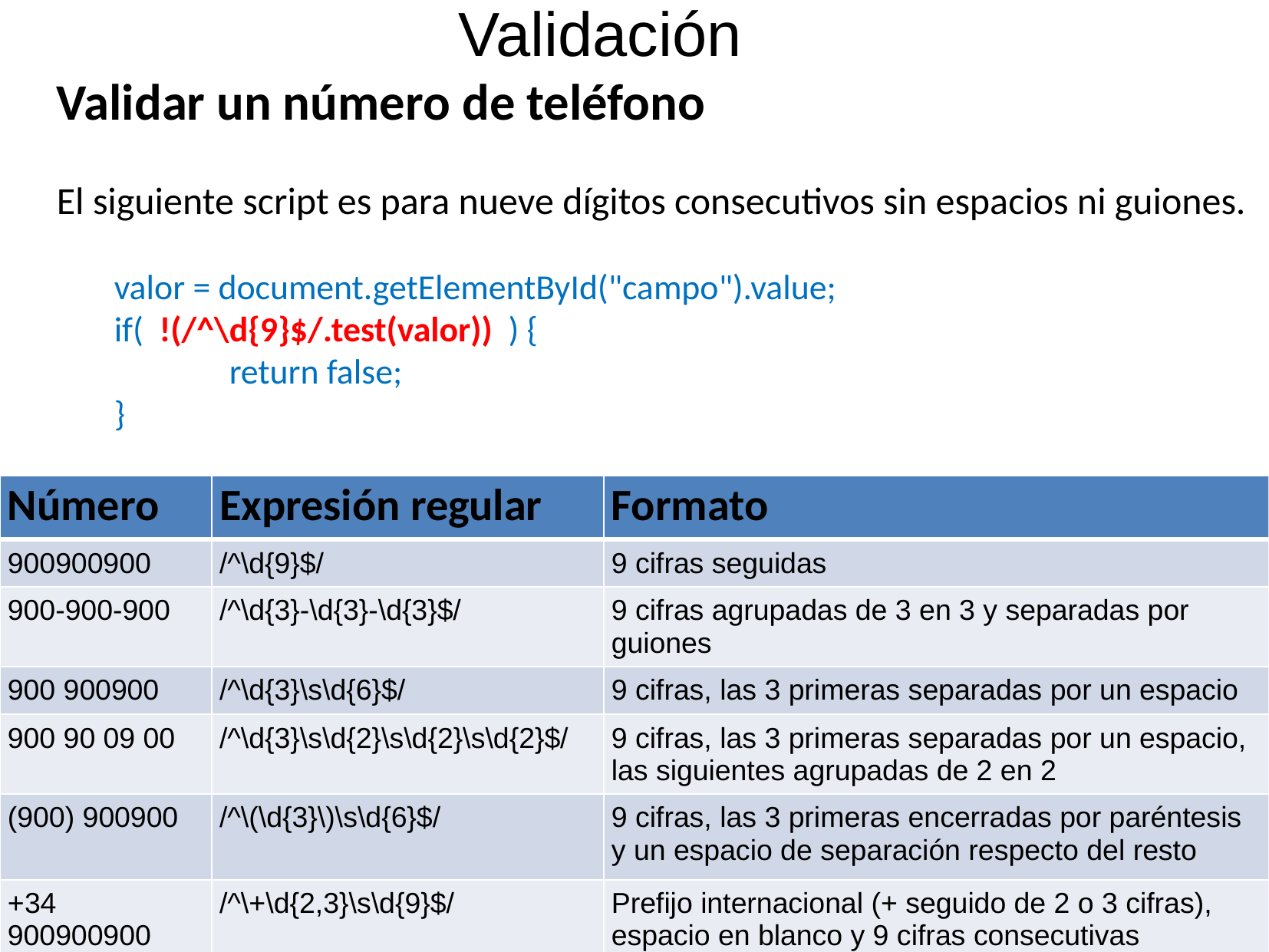

Validación
Validar un número de teléfono

El siguiente script es para nueve dígitos consecutivos sin espacios ni guiones.

valor = document.getElementById("campo").value;
if(  !(/^\d{9}$/.test(valor))  ) {
	return false;
}

| Número | Expresión regular | Formato |
| --- | --- | --- |
| 900900900 | /^\d{9}$/ | 9 cifras seguidas |
| 900-900-900 | /^\d{3}-\d{3}-\d{3}$/ | 9 cifras agrupadas de 3 en 3 y separadas por guiones |
| 900 900900 | /^\d{3}\s\d{6}$/ | 9 cifras, las 3 primeras separadas por un espacio |
| 900 90 09 00 | /^\d{3}\s\d{2}\s\d{2}\s\d{2}$/ | 9 cifras, las 3 primeras separadas por un espacio, las siguientes agrupadas de 2 en 2 |
| (900) 900900 | /^\(\d{3}\)\s\d{6}$/ | 9 cifras, las 3 primeras encerradas por paréntesis y un espacio de separación respecto del resto |
| +34 900900900 | /^\+\d{2,3}\s\d{9}$/ | Prefijo internacional (+ seguido de 2 o 3 cifras), espacio en blanco y 9 cifras consecutivas |